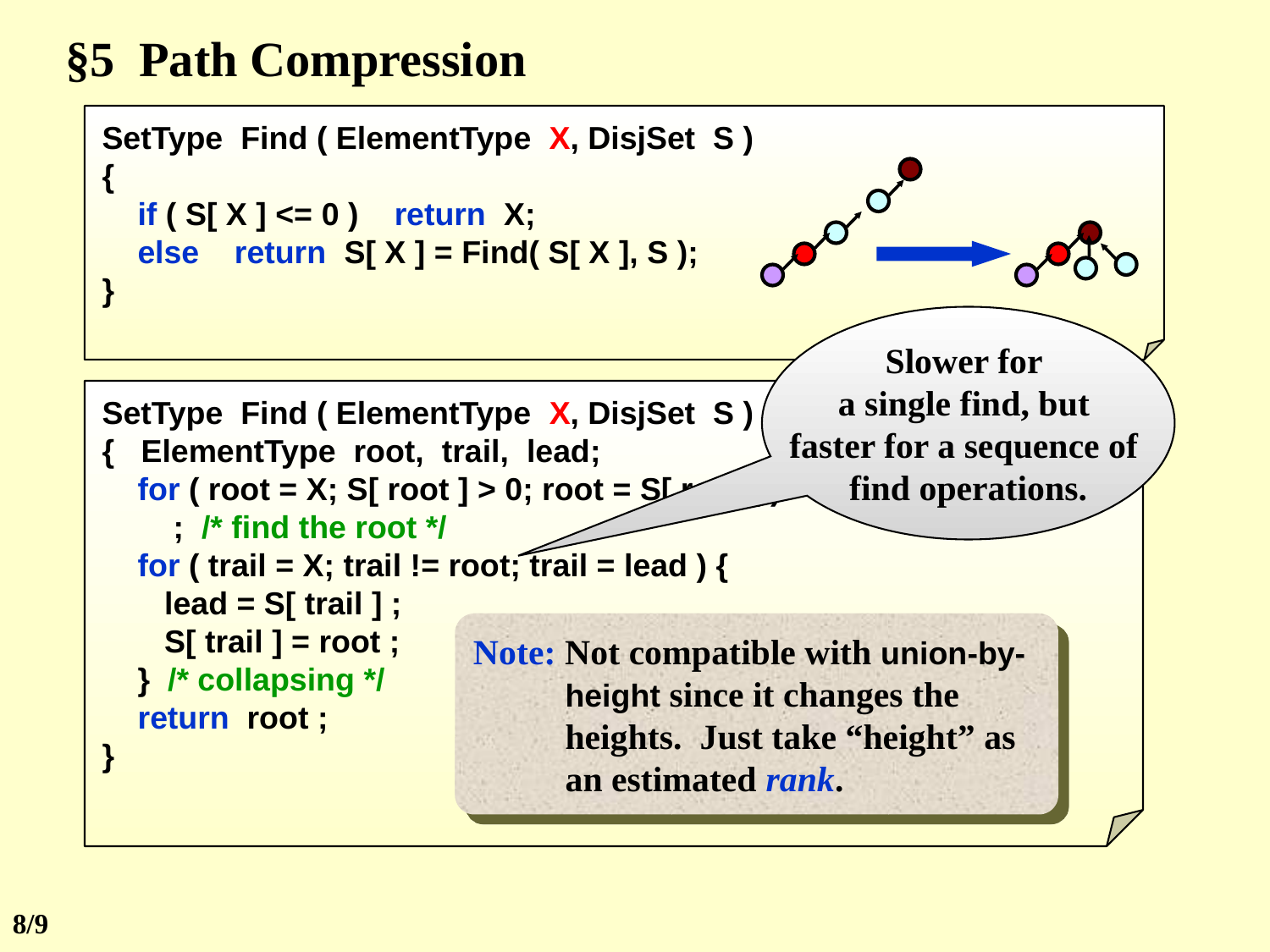

§5  Path Compression
SetType  Find ( ElementType  X, DisjSet  S )
{
    if ( S[ X ] <= 0 )    return  X;
    else    return  S[ X ] = Find( S[ X ], S );
}

Slower for
a single find, but
faster for a sequence of
find operations.
SetType  Find ( ElementType  X, DisjSet  S )
{   ElementType  root,  trail,  lead;
    for ( root = X; S[ root ] > 0; root = S[ root ] )
        ;  /* find the root */
    for ( trail = X; trail != root; trail = lead ) {
       lead = S[ trail ] ;
       S[ trail ] = root ;
    }  /* collapsing */
    return  root ;
}
Note: Not compatible with union-by-height since it changes the heights.  Just take “height” as an estimated rank.
8/9